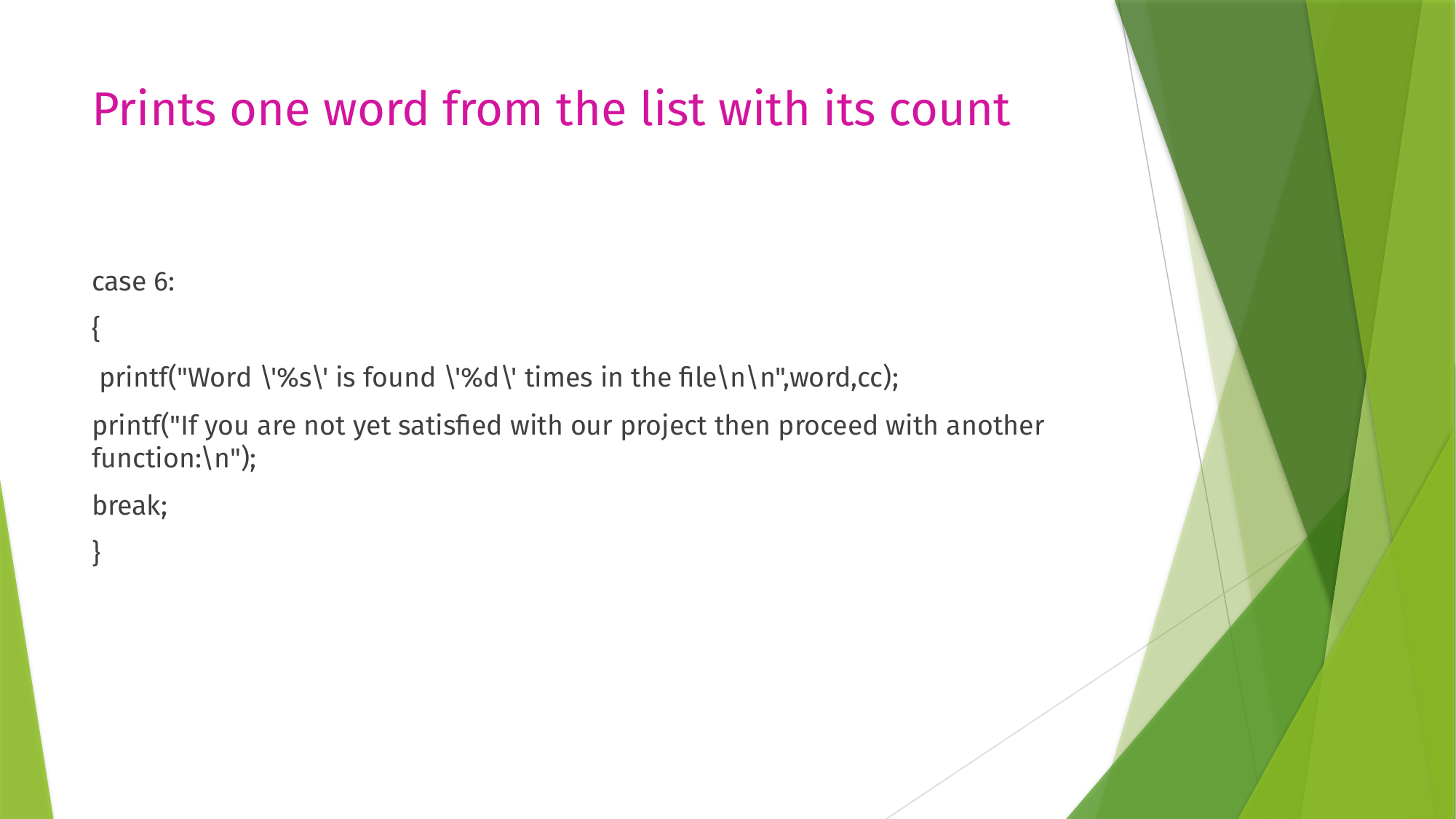

# Prints one word from the list with its count
case 6:
{
 printf("Word \'%s\' is found \'%d\' times in the file\n\n",word,cc);
printf("If you are not yet satisfied with our project then proceed with another function:\n");
break;
}